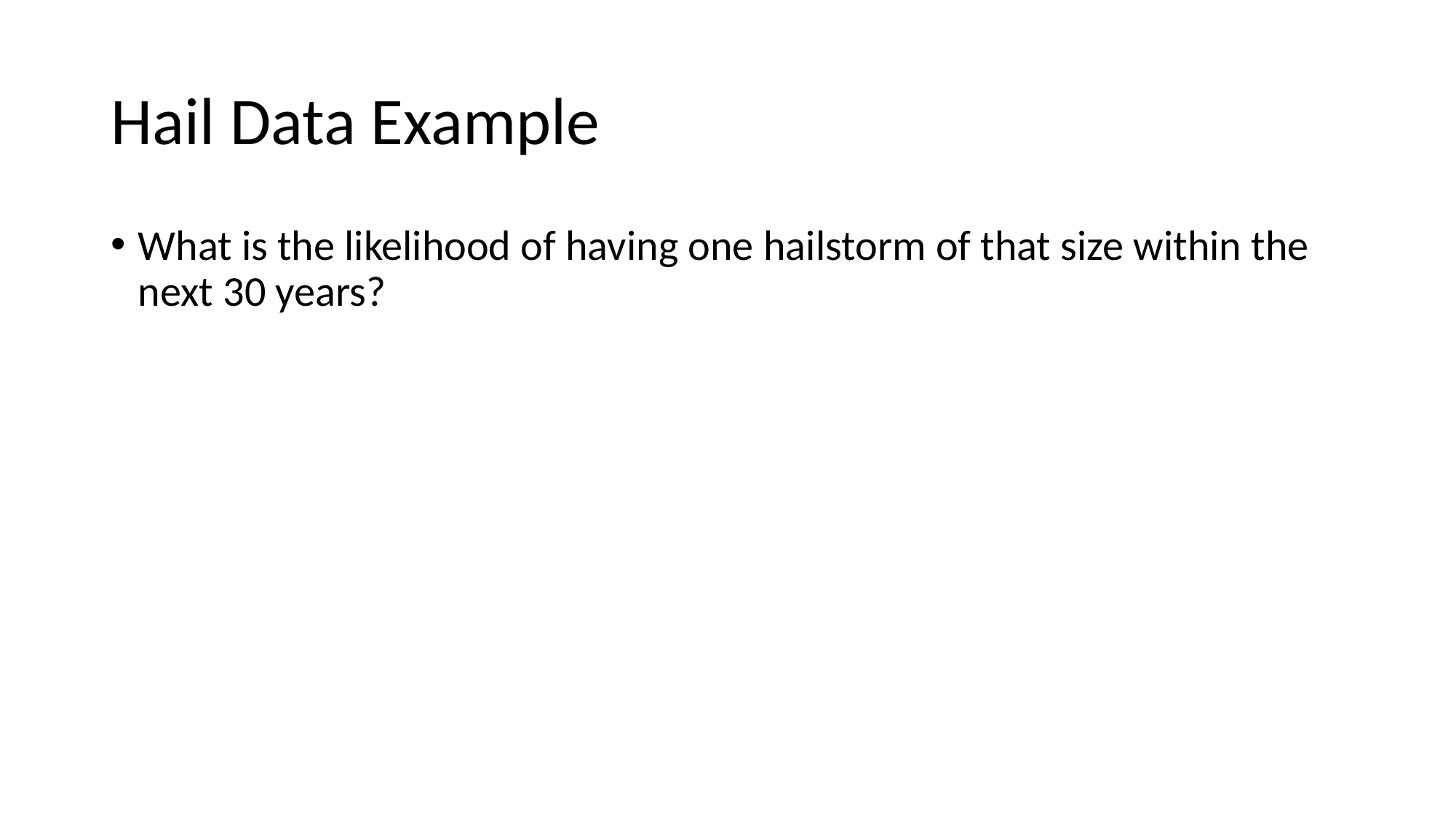

# Hail Data Example
What is the likelihood of having one hailstorm of that size within the next 30 years?